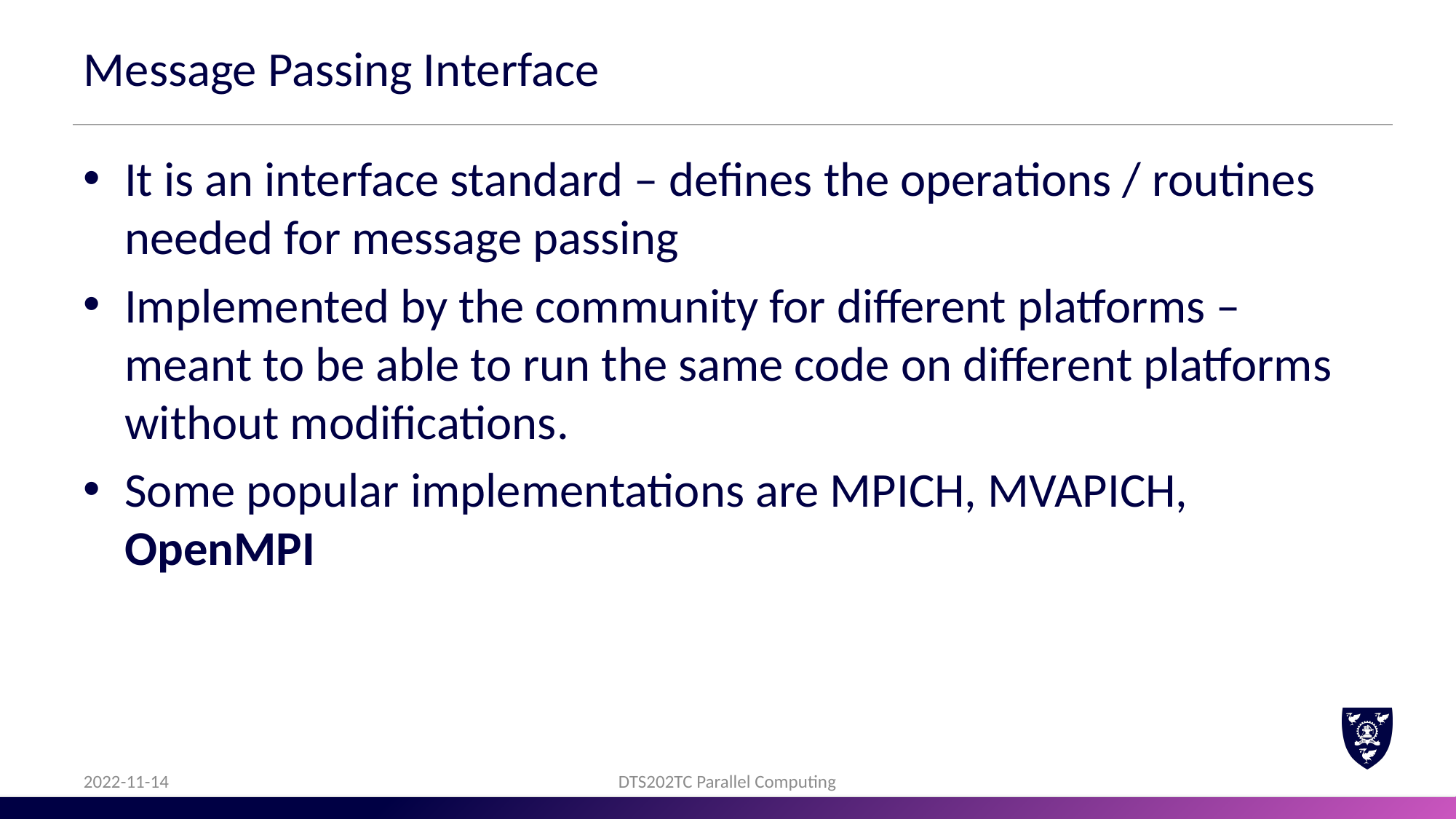

# Message Passing Interface
It is an interface standard – defines the operations / routines needed for message passing
Implemented by the community for different platforms – meant to be able to run the same code on different platforms without modifications.
Some popular implementations are MPICH, MVAPICH, OpenMPI

2022-11-14
DTS202TC Parallel Computing
10